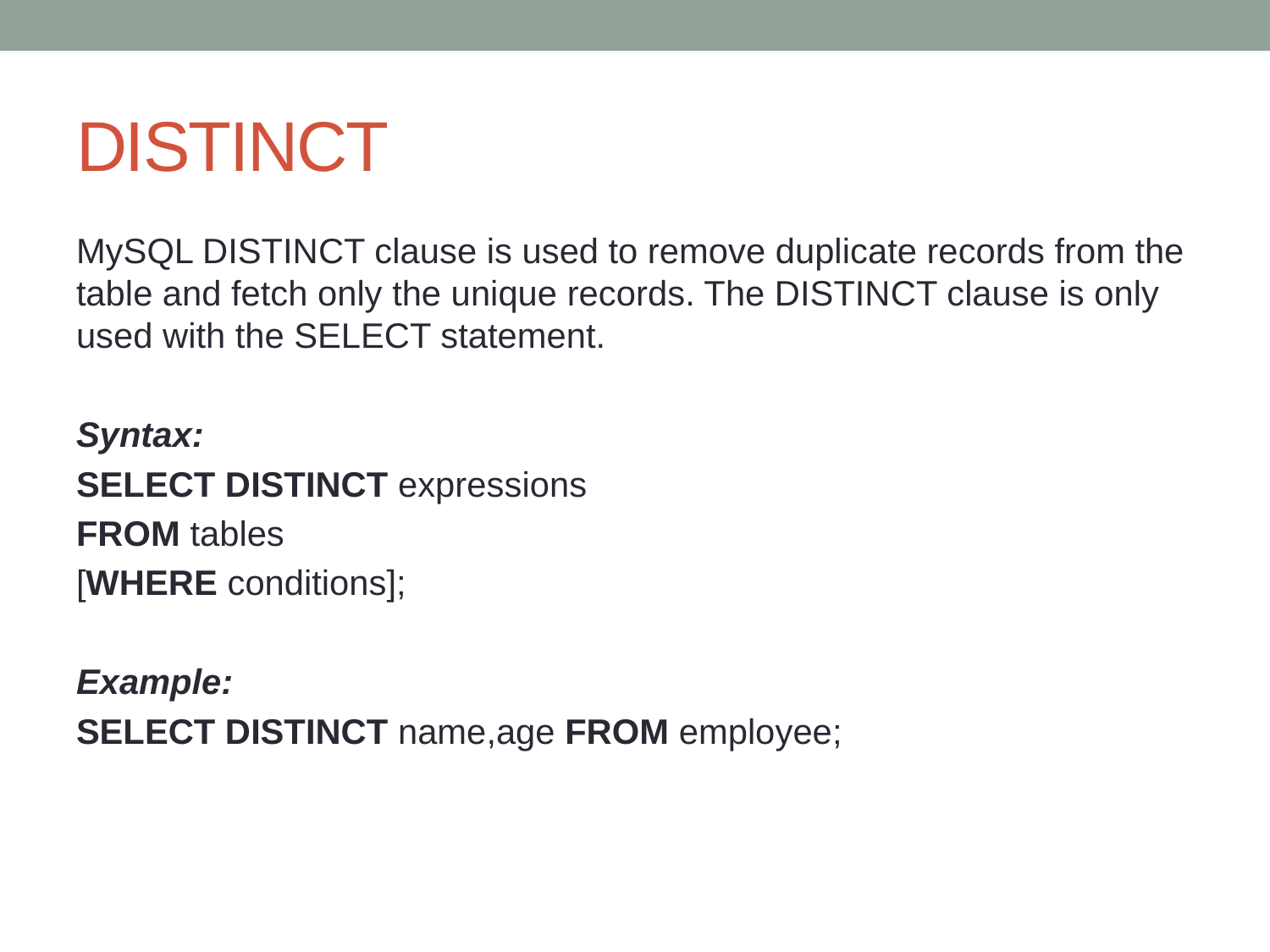

# DISTINCT
MySQL DISTINCT clause is used to remove duplicate records from the table and fetch only the unique records. The DISTINCT clause is only used with the SELECT statement.

Syntax:
SELECT DISTINCT expressions
FROM tables
[WHERE conditions];

Example:
SELECT DISTINCT name,age FROM employee;